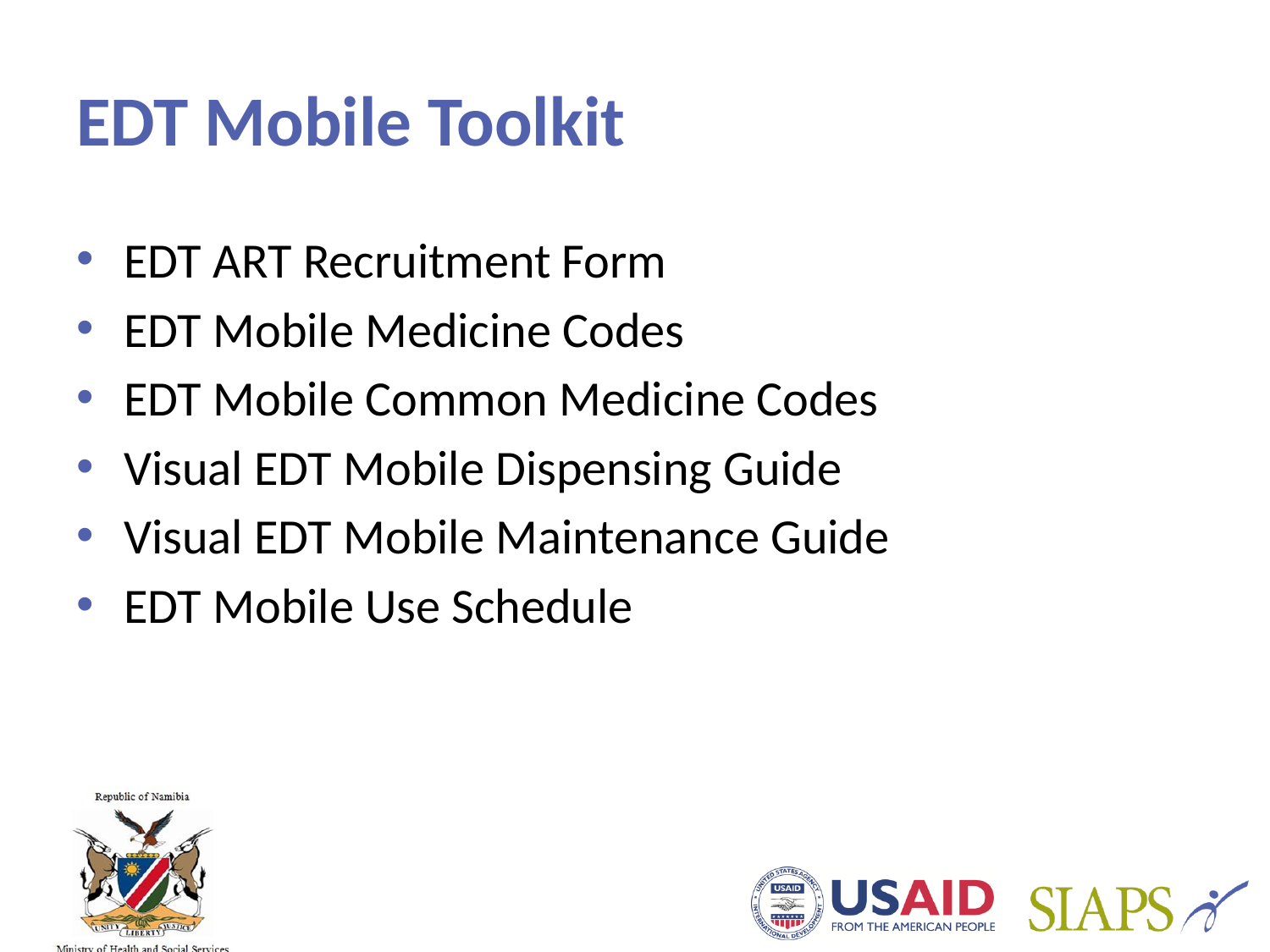

# EDT Mobile Toolkit
EDT ART Recruitment Form
EDT Mobile Medicine Codes
EDT Mobile Common Medicine Codes
Visual EDT Mobile Dispensing Guide
Visual EDT Mobile Maintenance Guide
EDT Mobile Use Schedule